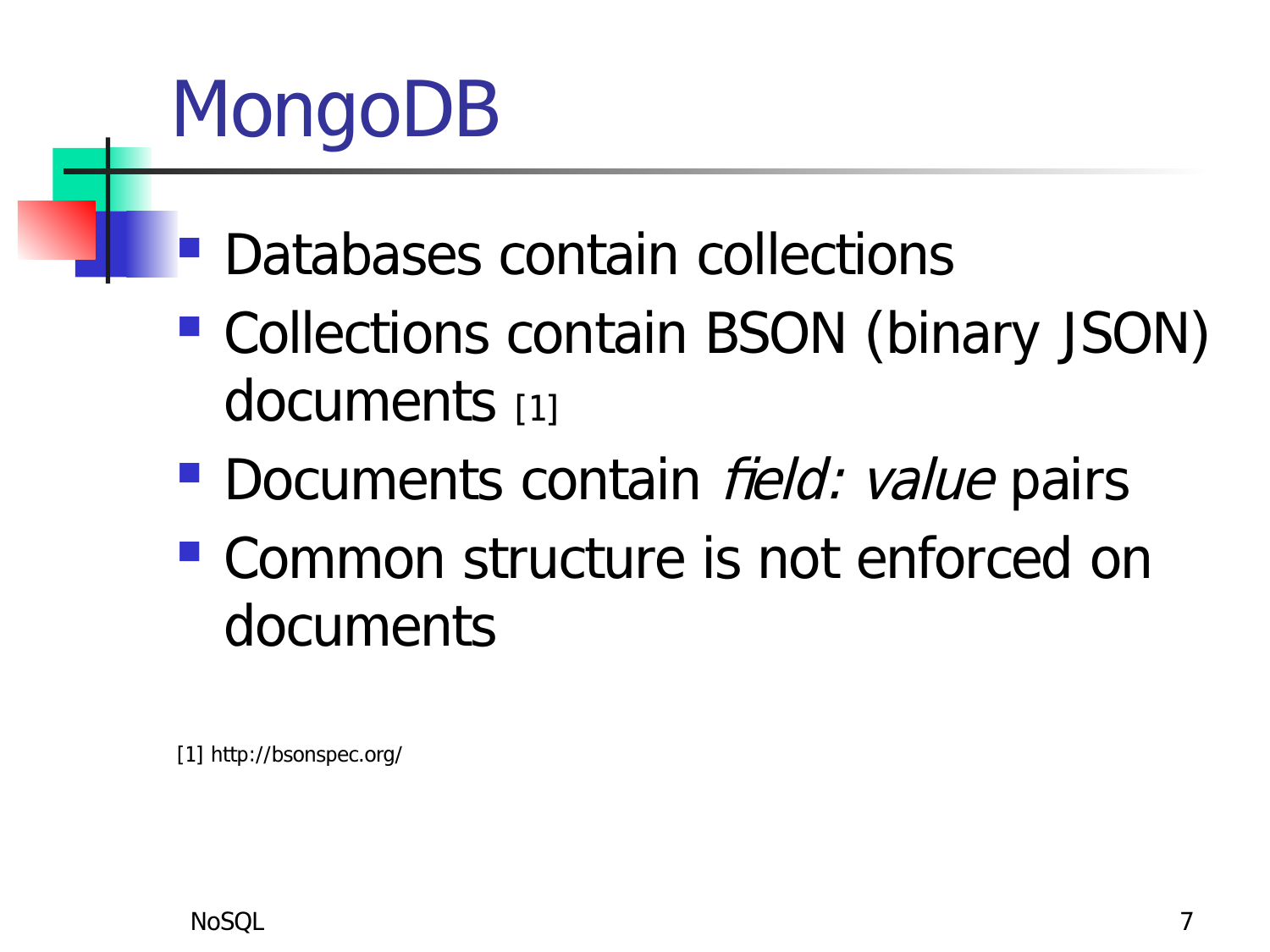

# MongoDB
Databases contain collections
Collections contain BSON (binary JSON) documents [1]
Documents contain field: value pairs
Common structure is not enforced on documents

[1] http://bsonspec.org/
NoSQL
7